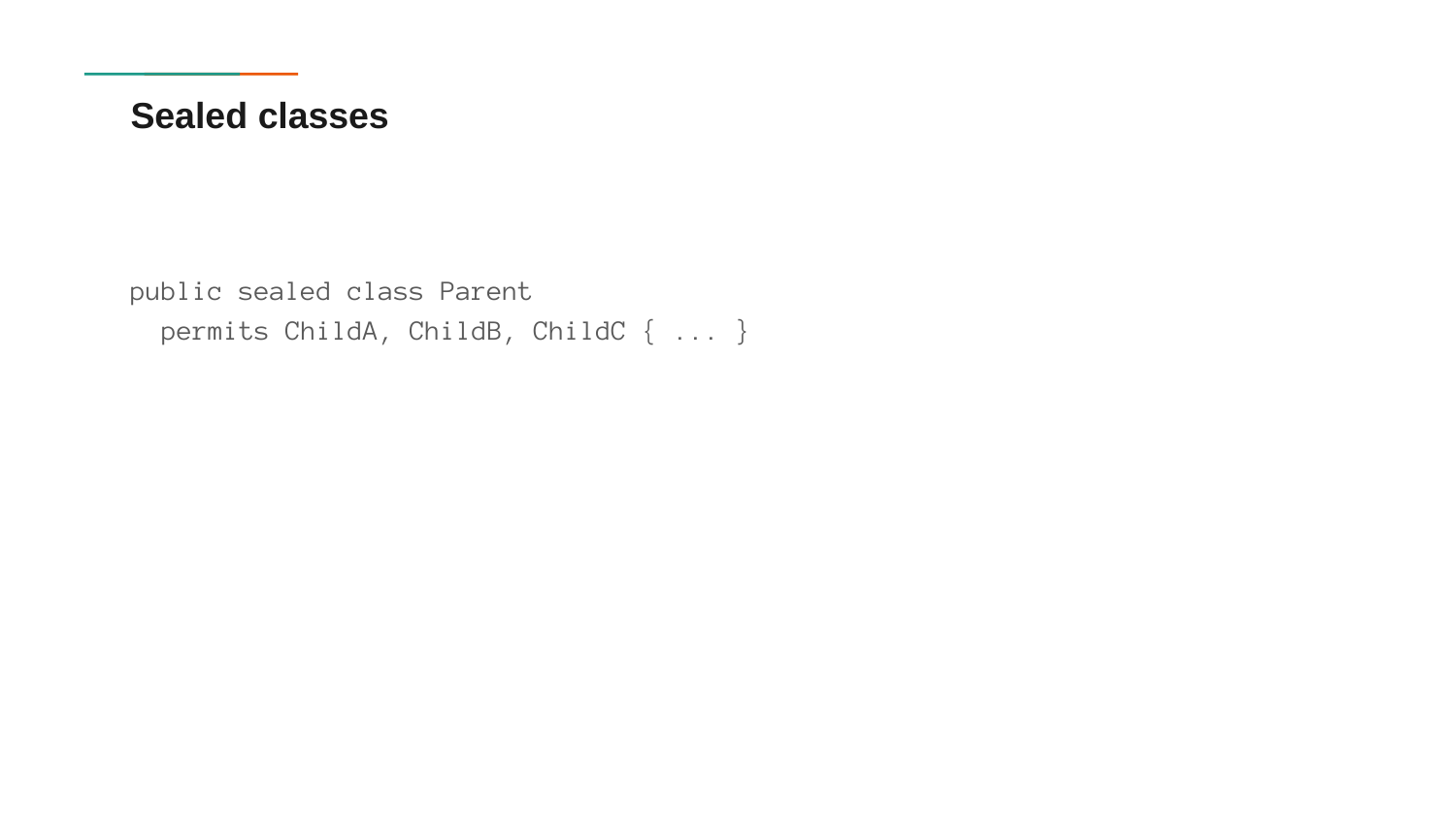

# Sealed classes

public sealed class Parent
  permits ChildA, ChildB, ChildC { ... }